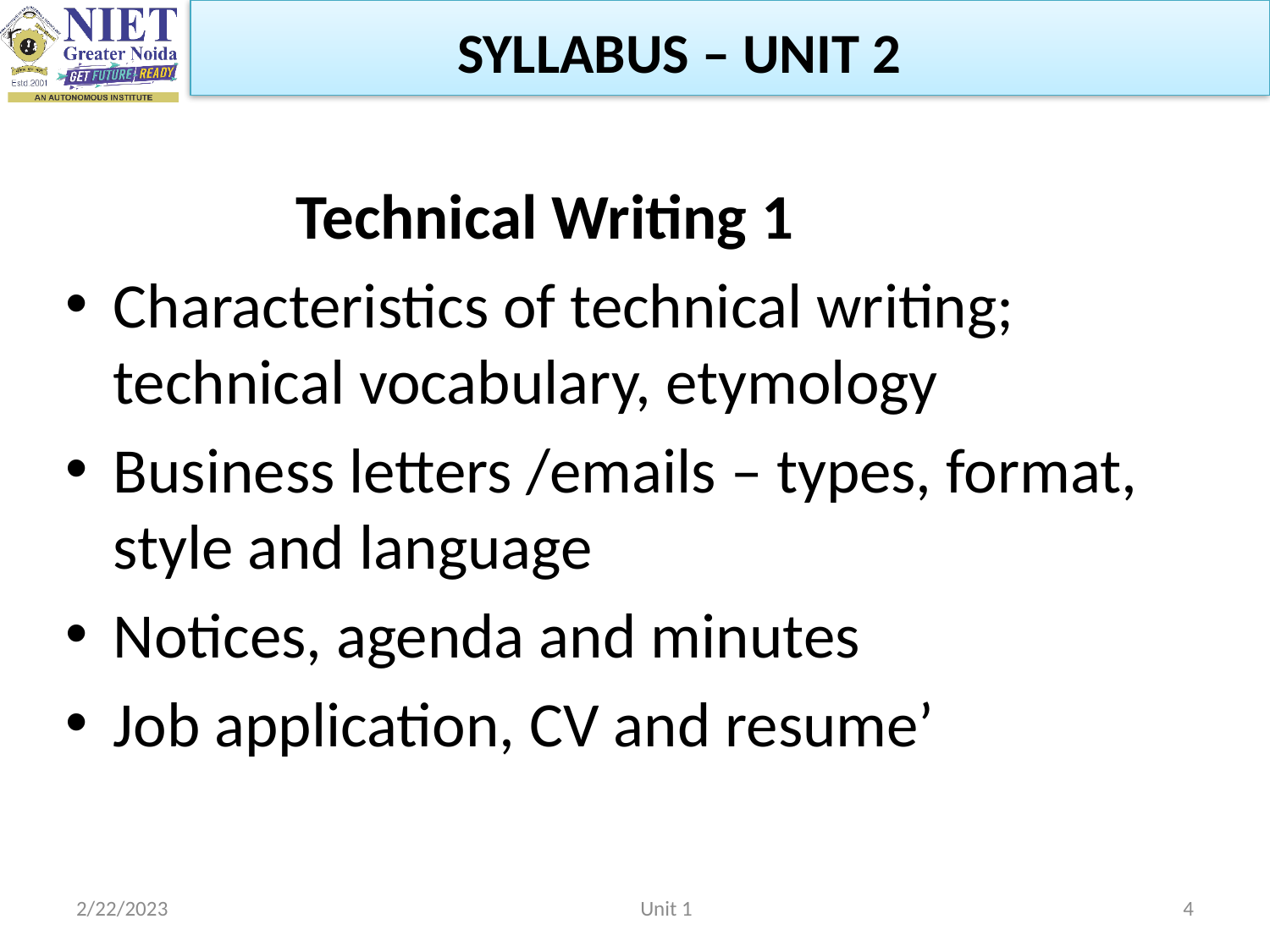

SYLLABUS – UNIT 2

                Technical Writing 1
Characteristics of technical writing; technical vocabulary, etymology
Business letters /emails – types, format, style and language
Notices, agenda and minutes
Job application, CV and resume’

2/22/2023
Unit 1
4